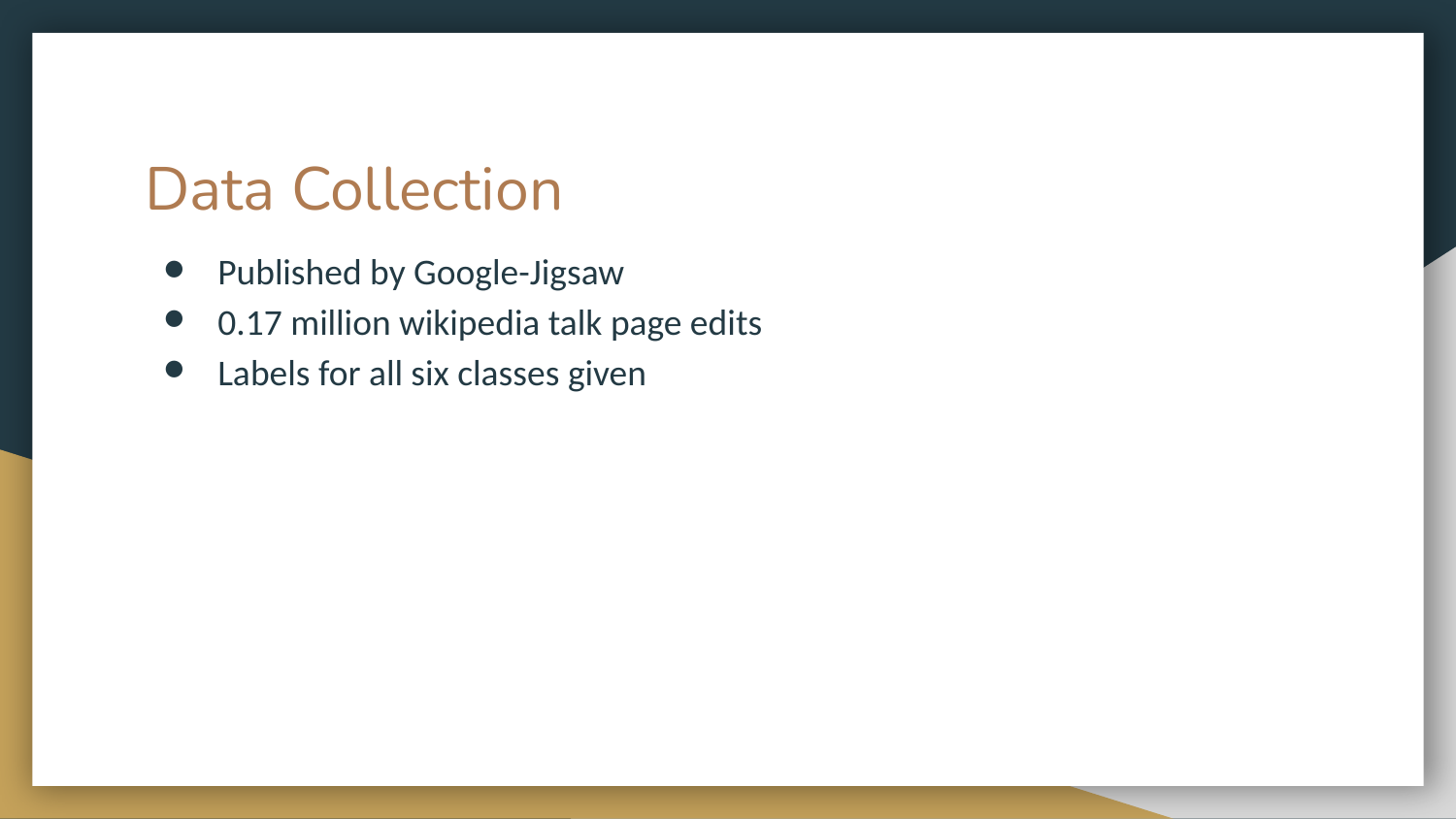

# Data Collection
Published by Google-Jigsaw
0.17 million wikipedia talk page edits
Labels for all six classes given